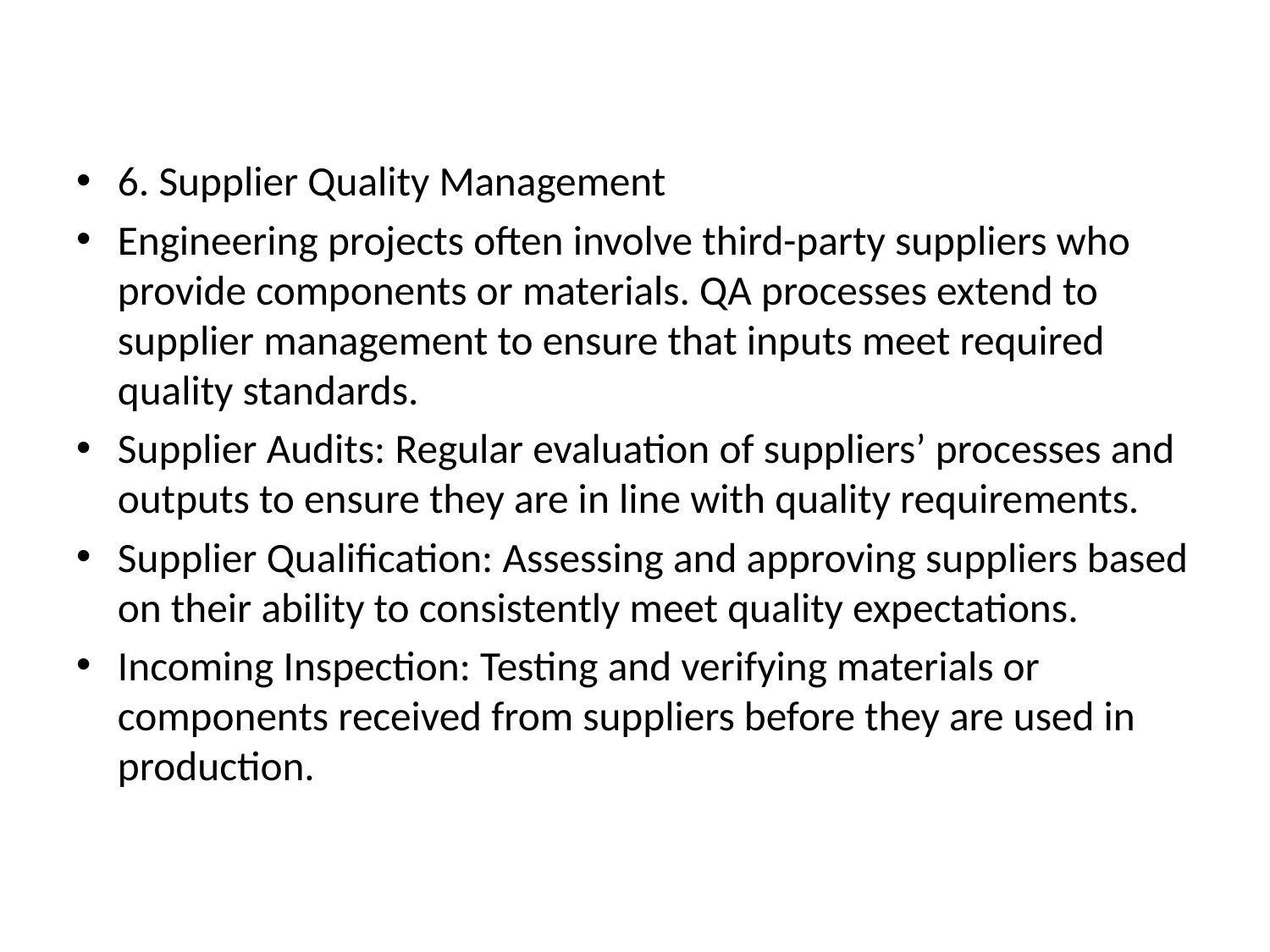

#
6. Supplier Quality Management
Engineering projects often involve third-party suppliers who provide components or materials. QA processes extend to supplier management to ensure that inputs meet required quality standards.
Supplier Audits: Regular evaluation of suppliers’ processes and outputs to ensure they are in line with quality requirements.
Supplier Qualification: Assessing and approving suppliers based on their ability to consistently meet quality expectations.
Incoming Inspection: Testing and verifying materials or components received from suppliers before they are used in production.